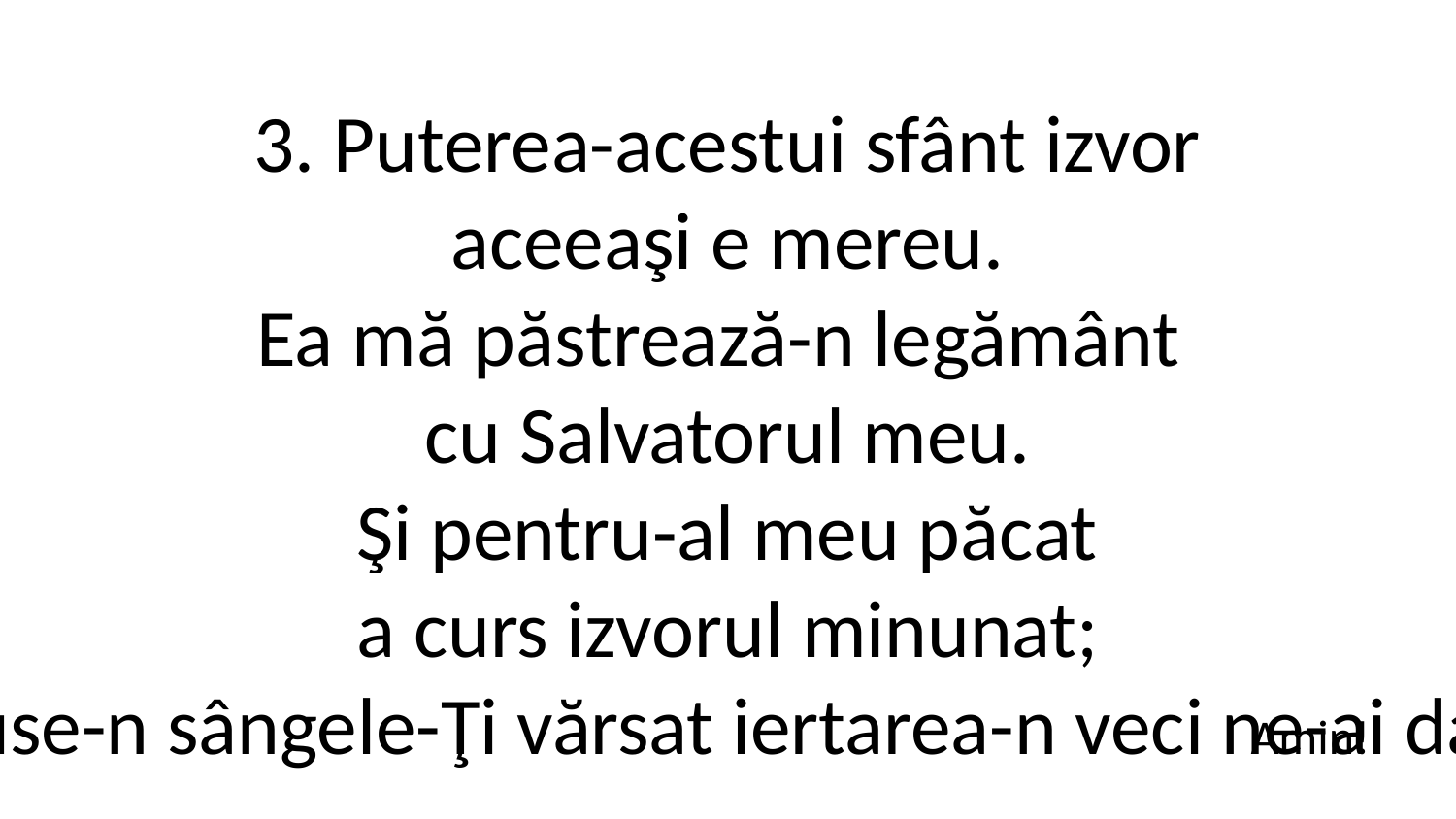

3. Puterea-acestui sfânt izvor
aceeaşi e mereu.
Ea mă păstrează-n legământ
cu Salvatorul meu.
Şi pentru-al meu păcat
a curs izvorul minunat;
Isuse-n sângele-Ţi vărsat iertarea-n veci ne-ai dat!

Amin!